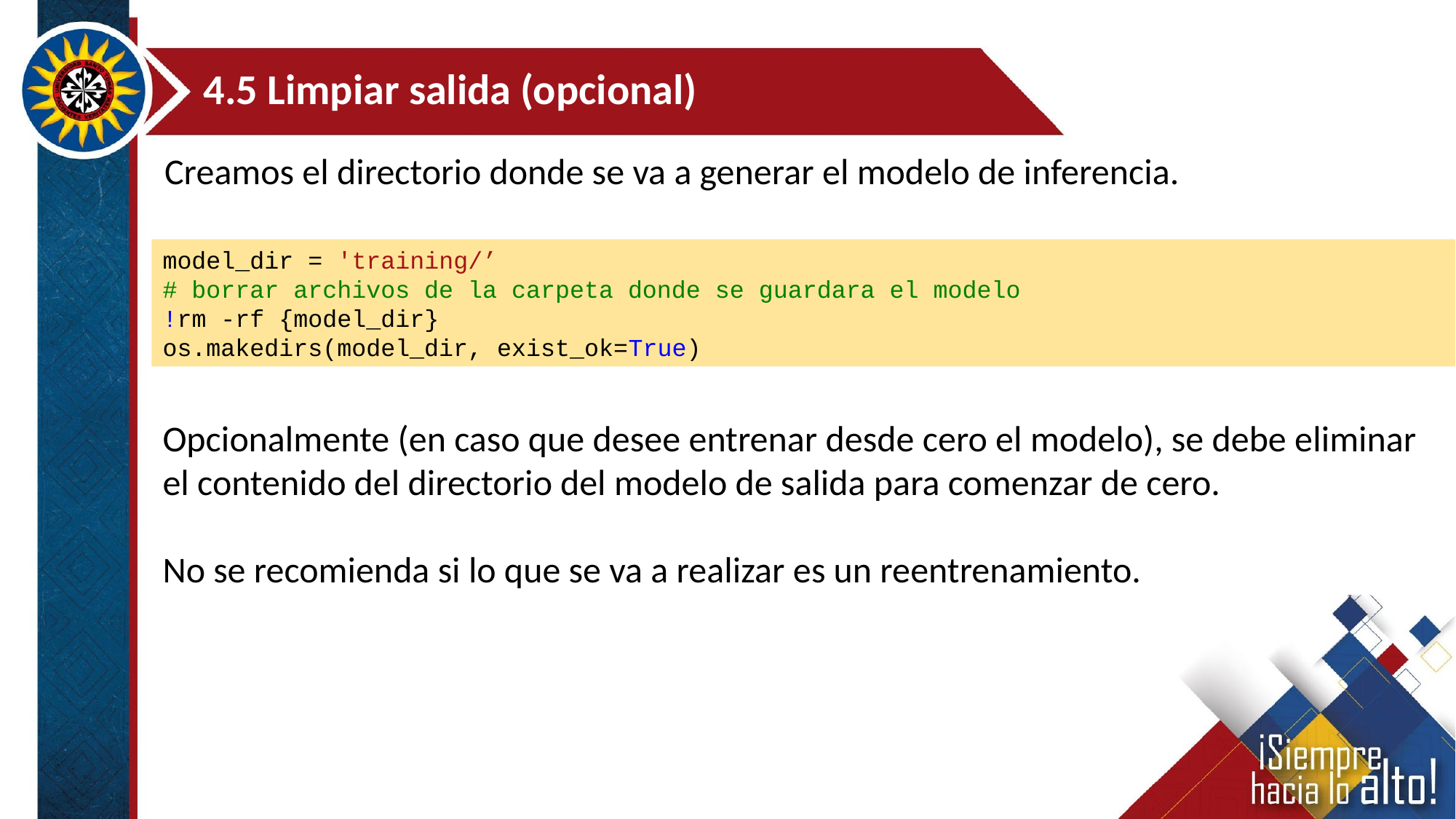

4.5 Limpiar salida (opcional)
Creamos el directorio donde se va a generar el modelo de inferencia.
model_dir = 'training/’
# borrar archivos de la carpeta donde se guardara el modelo
!rm -rf {model_dir}
os.makedirs(model_dir, exist_ok=True)
Opcionalmente (en caso que desee entrenar desde cero el modelo), se debe eliminar el contenido del directorio del modelo de salida para comenzar de cero.

No se recomienda si lo que se va a realizar es un reentrenamiento.